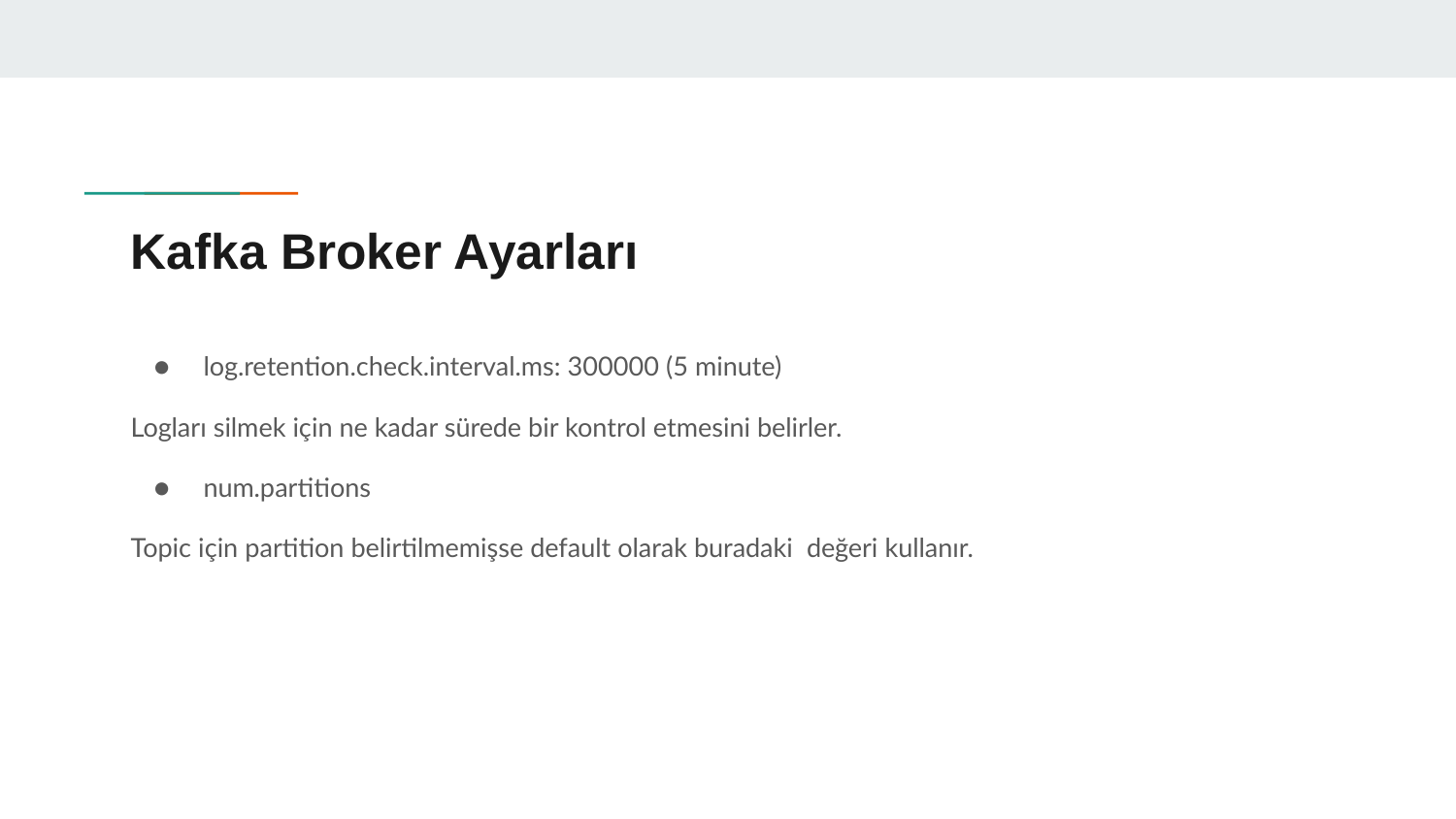

# Kafka Broker Ayarları
log.retention.check.interval.ms: 300000 (5 minute)
Logları silmek için ne kadar sürede bir kontrol etmesini belirler.
num.partitions
Topic için partition belirtilmemişse default olarak buradaki  değeri kullanır.